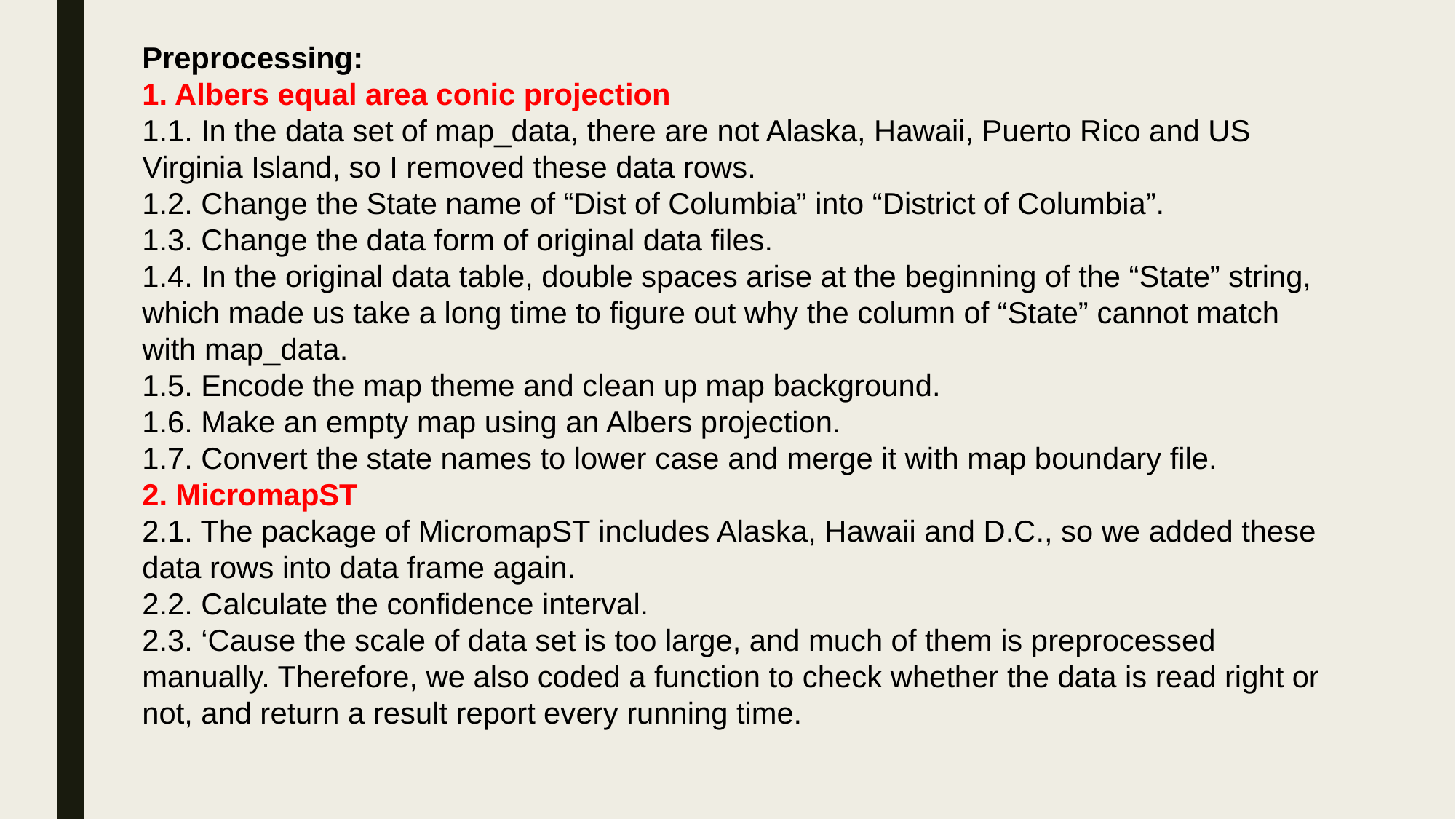

Preprocessing:
1. Albers equal area conic projection
1.1. In the data set of map_data, there are not Alaska, Hawaii, Puerto Rico and US Virginia Island, so I removed these data rows.
1.2. Change the State name of “Dist of Columbia” into “District of Columbia”.
1.3. Change the data form of original data files.
1.4. In the original data table, double spaces arise at the beginning of the “State” string, which made us take a long time to figure out why the column of “State” cannot match with map_data.
1.5. Encode the map theme and clean up map background.
1.6. Make an empty map using an Albers projection.
1.7. Convert the state names to lower case and merge it with map boundary file.
2. MicromapST
2.1. The package of MicromapST includes Alaska, Hawaii and D.C., so we added these data rows into data frame again.
2.2. Calculate the confidence interval.
2.3. ‘Cause the scale of data set is too large, and much of them is preprocessed manually. Therefore, we also coded a function to check whether the data is read right or not, and return a result report every running time.